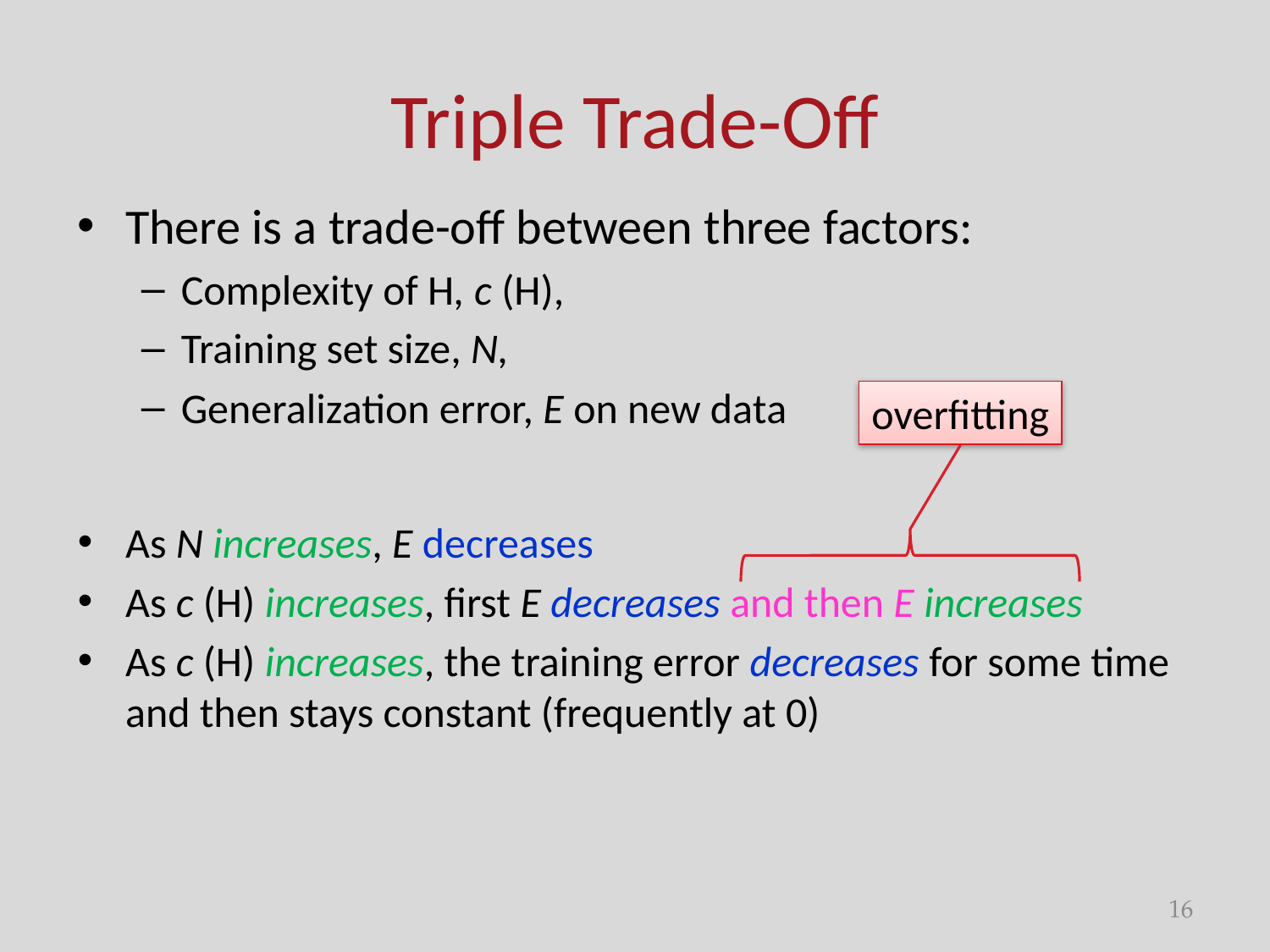

# Triple Trade-Off
There is a trade-off between three factors:
Complexity of H, c (H),
Training set size, N,
Generalization error, E on new data

As N increases­, E decreases
As c (H) increases­, first E decreases and then E­ increases
As c (H)­ increases, the training error decreases for some time and then stays constant (frequently at 0)
overfitting

16